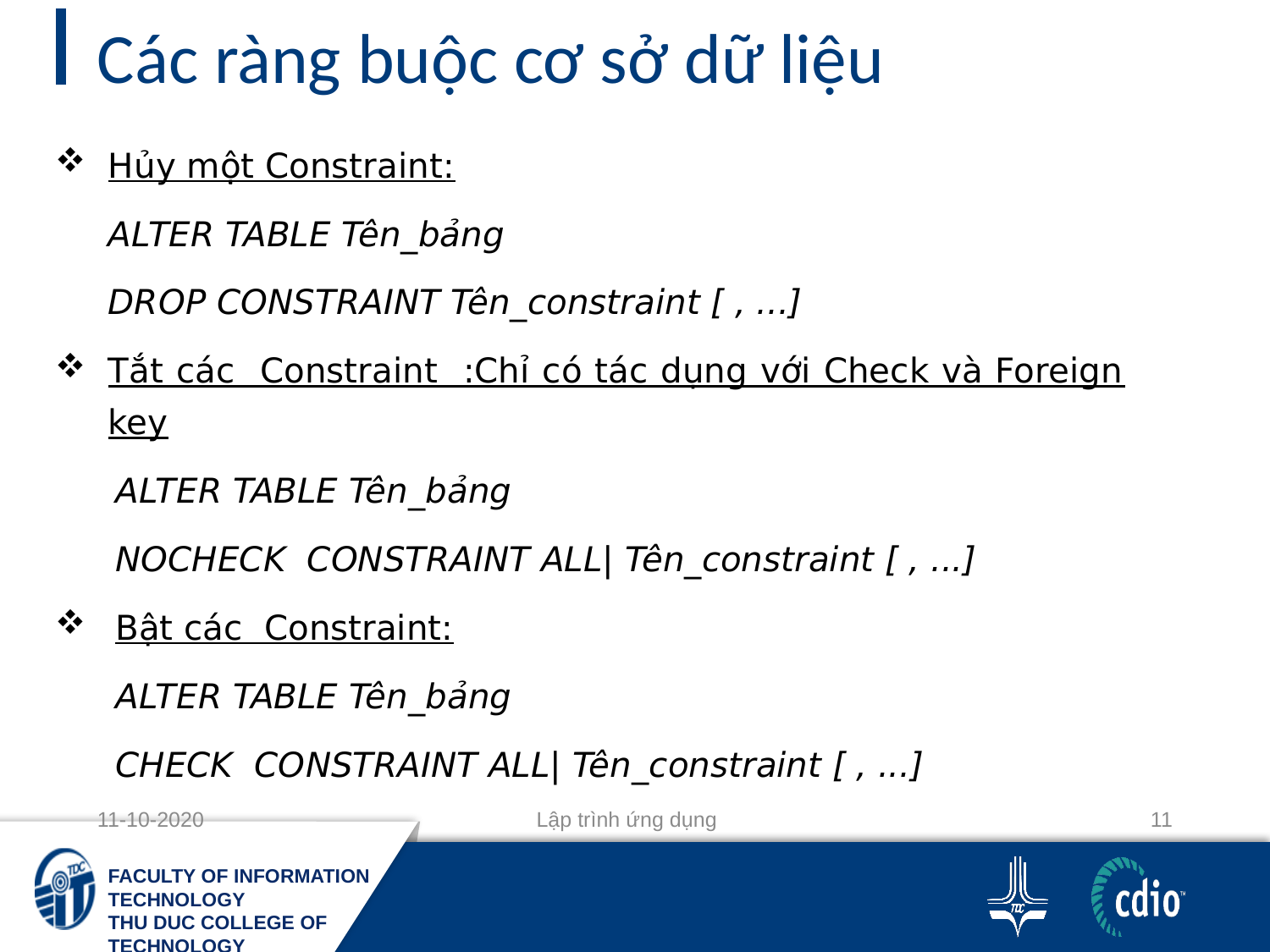

# Các ràng buộc cơ sở dữ liệu
Hủy một Constraint:
ALTER TABLE Tên_bảng
DROP CONSTRAINT Tên_constraint [ , ...]
Tắt các  Constraint  :Chỉ có tác dụng với Check và Foreign key
ALTER TABLE Tên_bảng
NOCHECK  CONSTRAINT ALL| Tên_constraint [ , ...]
Bật các  Constraint:
ALTER TABLE Tên_bảng
CHECK  CONSTRAINT ALL| Tên_constraint [ , ...]

11-10-2020
Lập trình ứng dụng
11